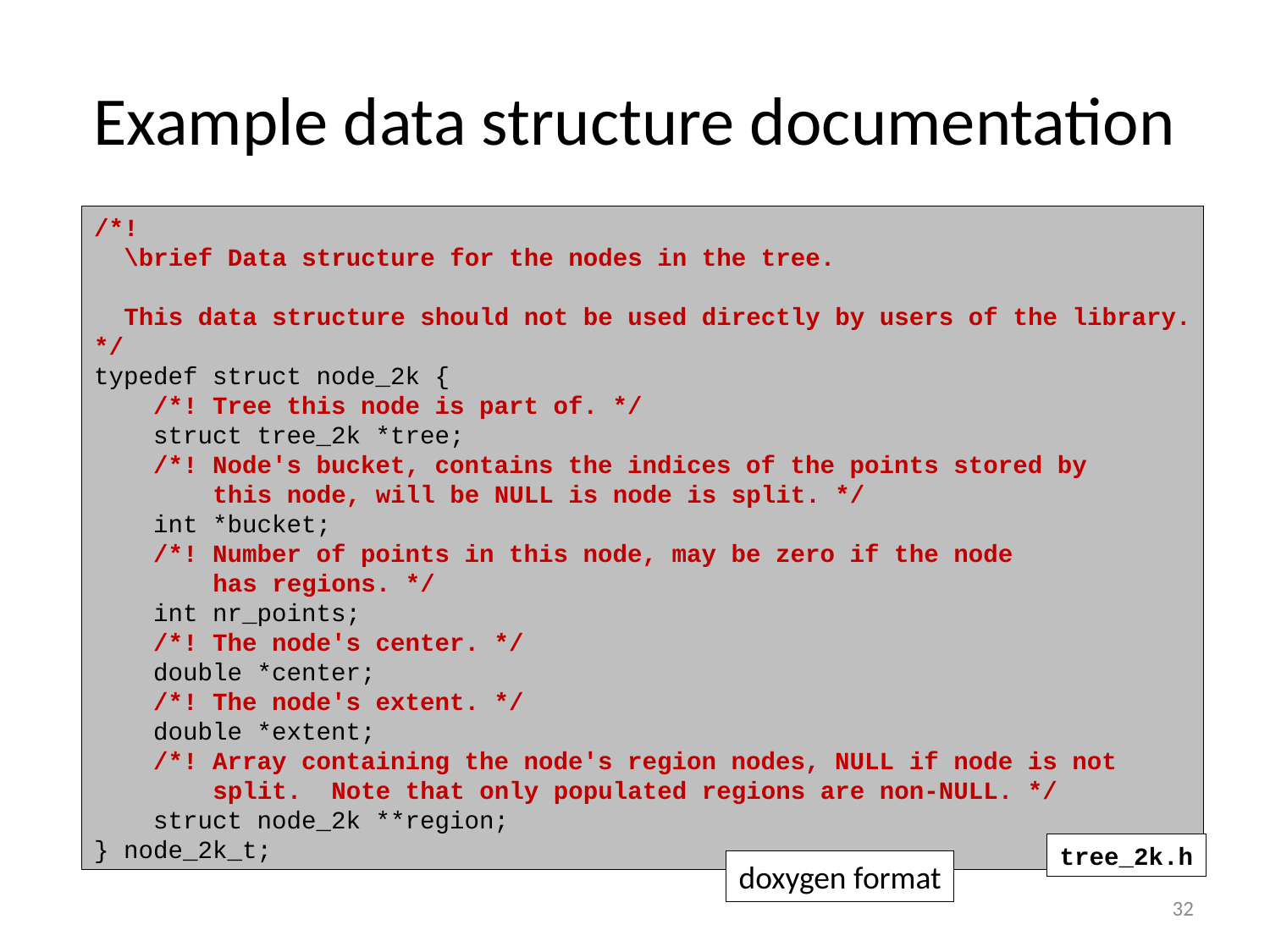

# Example data structure documentation
/*!
  \brief Data structure for the nodes in the tree.

  This data structure should not be used directly by users of the library.
*/
typedef struct node_2k {
    /*! Tree this node is part of. */
    struct tree_2k *tree;
    /*! Node's bucket, contains the indices of the points stored by
        this node, will be NULL is node is split. */
    int *bucket;
    /*! Number of points in this node, may be zero if the node
        has regions. */
    int nr_points;
    /*! The node's center. */
    double *center;
    /*! The node's extent. */
    double *extent;
    /*! Array containing the node's region nodes, NULL if node is not
        split.  Note that only populated regions are non-NULL. */
    struct node_2k **region;
} node_2k_t;
tree_2k.h
doxygen format
32